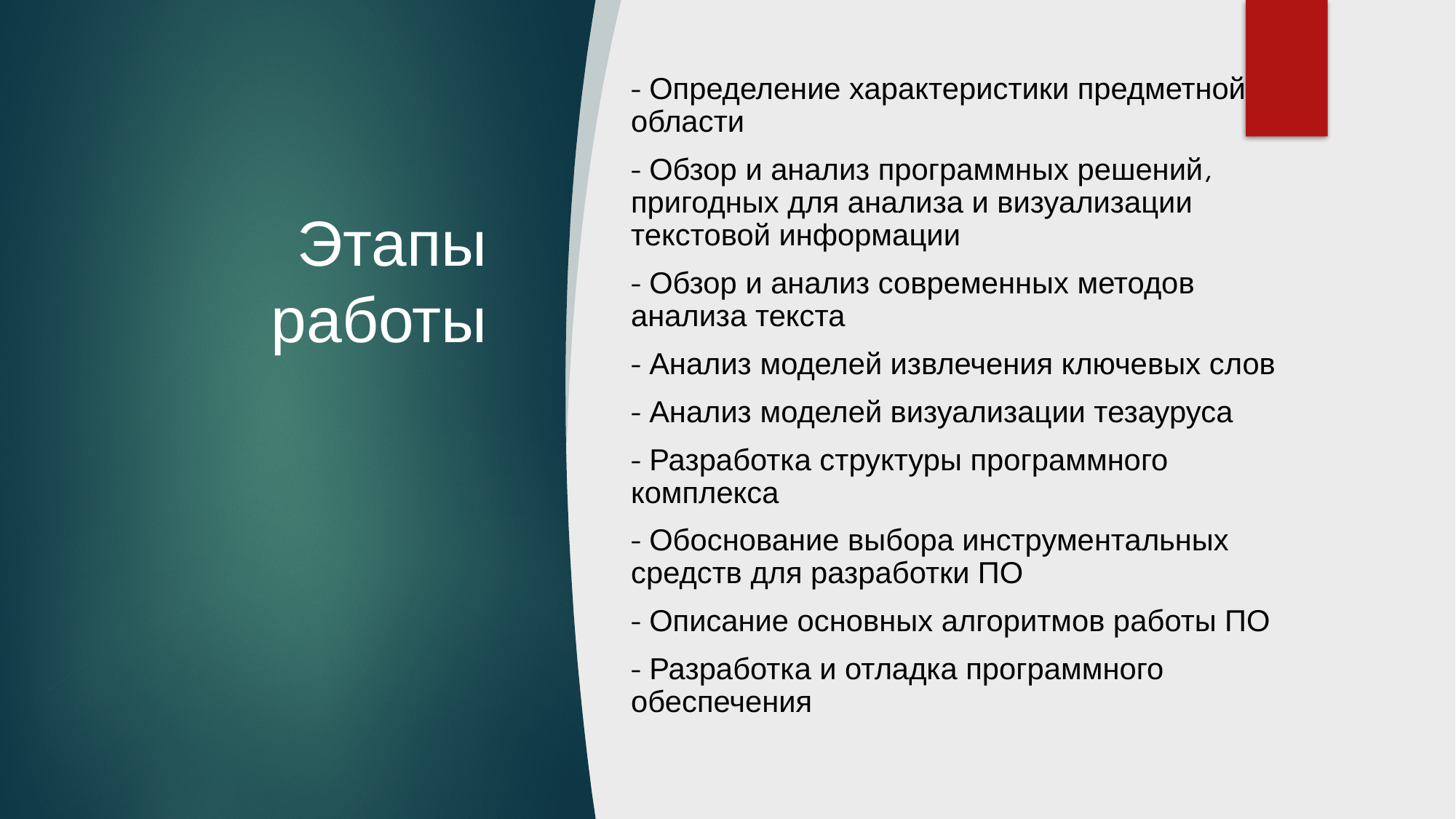

- Определение характеристики предметной области
- Обзор и анализ программных решений, пригодных для анализа и визуализации текстовой информации
- Обзор и анализ современных методов анализа текста
- Анализ моделей извлечения ключевых слов
- Анализ моделей визуализации тезауруса
- Разработка структуры программного комплекса
- Обоснование выбора инструментальных средств для разработки ПО
- Описание основных алгоритмов работы ПО
- Разработка и отладка программного обеспечения

# Этапы работы